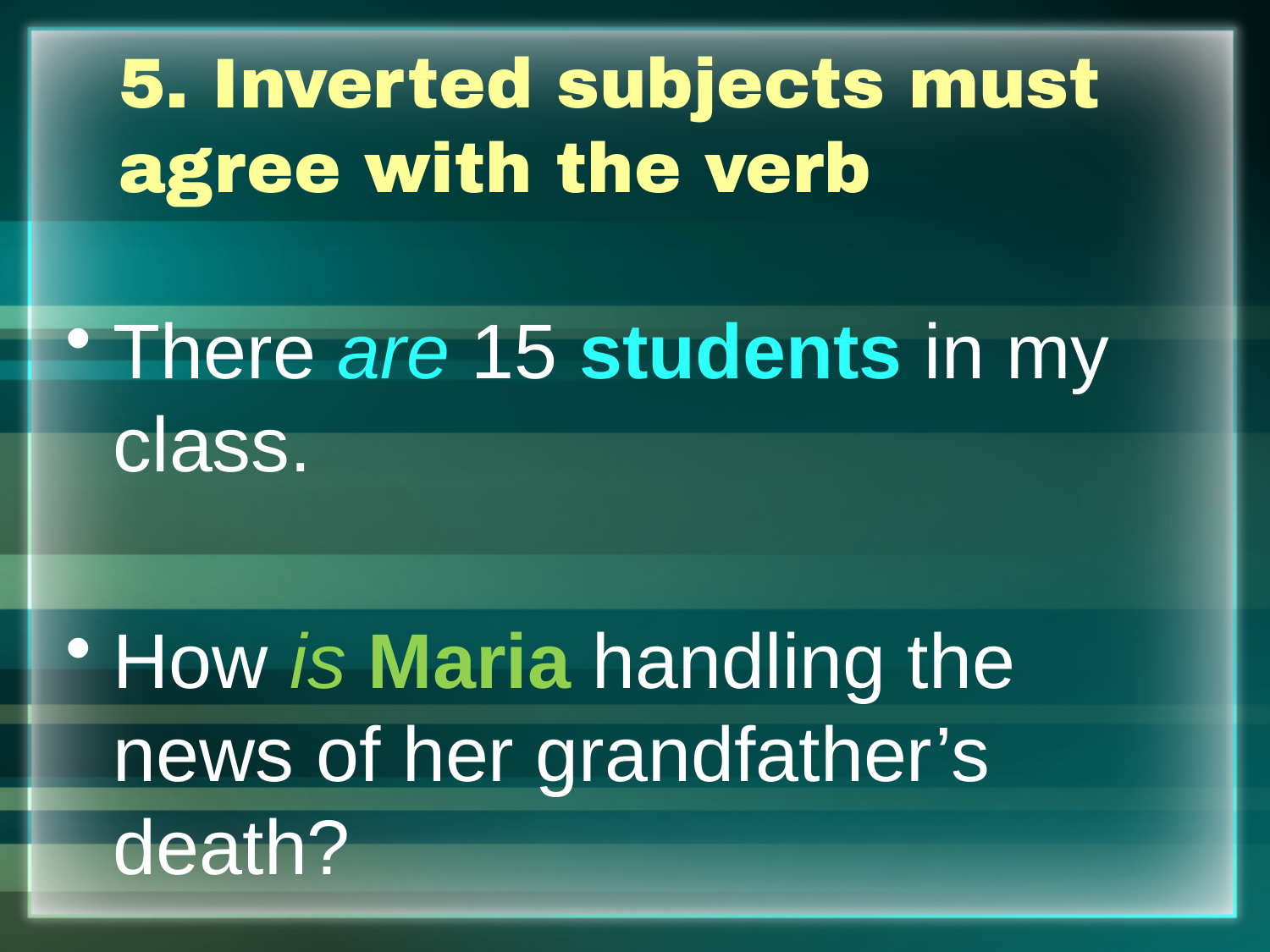

# 5. Inverted subjects must agree with the verb

There are 15 students in my class.

How is Maria handling the news of her grandfather’s death?